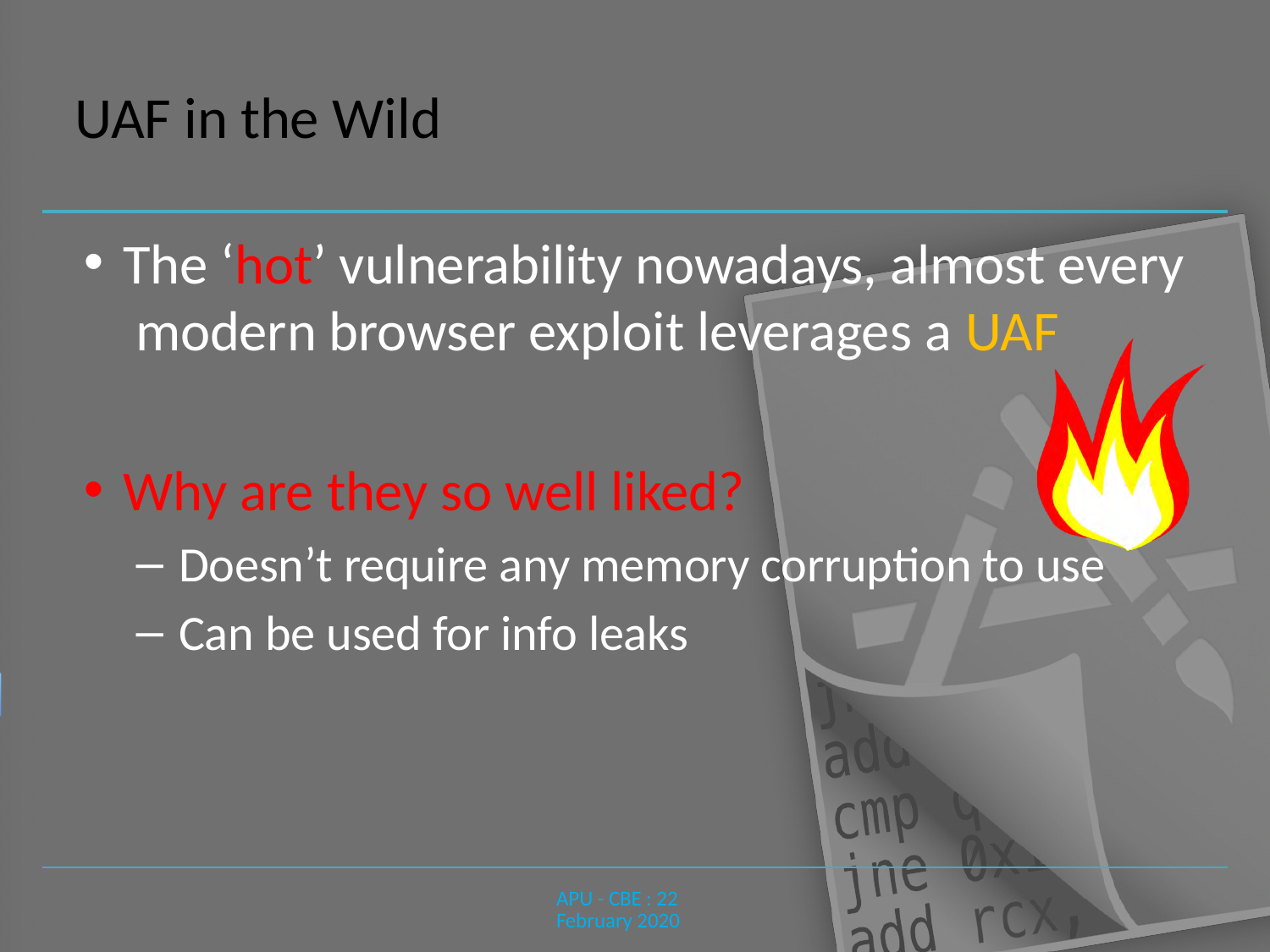

# UAF in the Wild

The ‘hot’ vulnerability nowadays, almost every  modern browser exploit leverages a UAF

Why are they so well liked?
Doesn’t require any memory corruption to use
Can be used for info leaks

APU - CBE : 22 February 2020